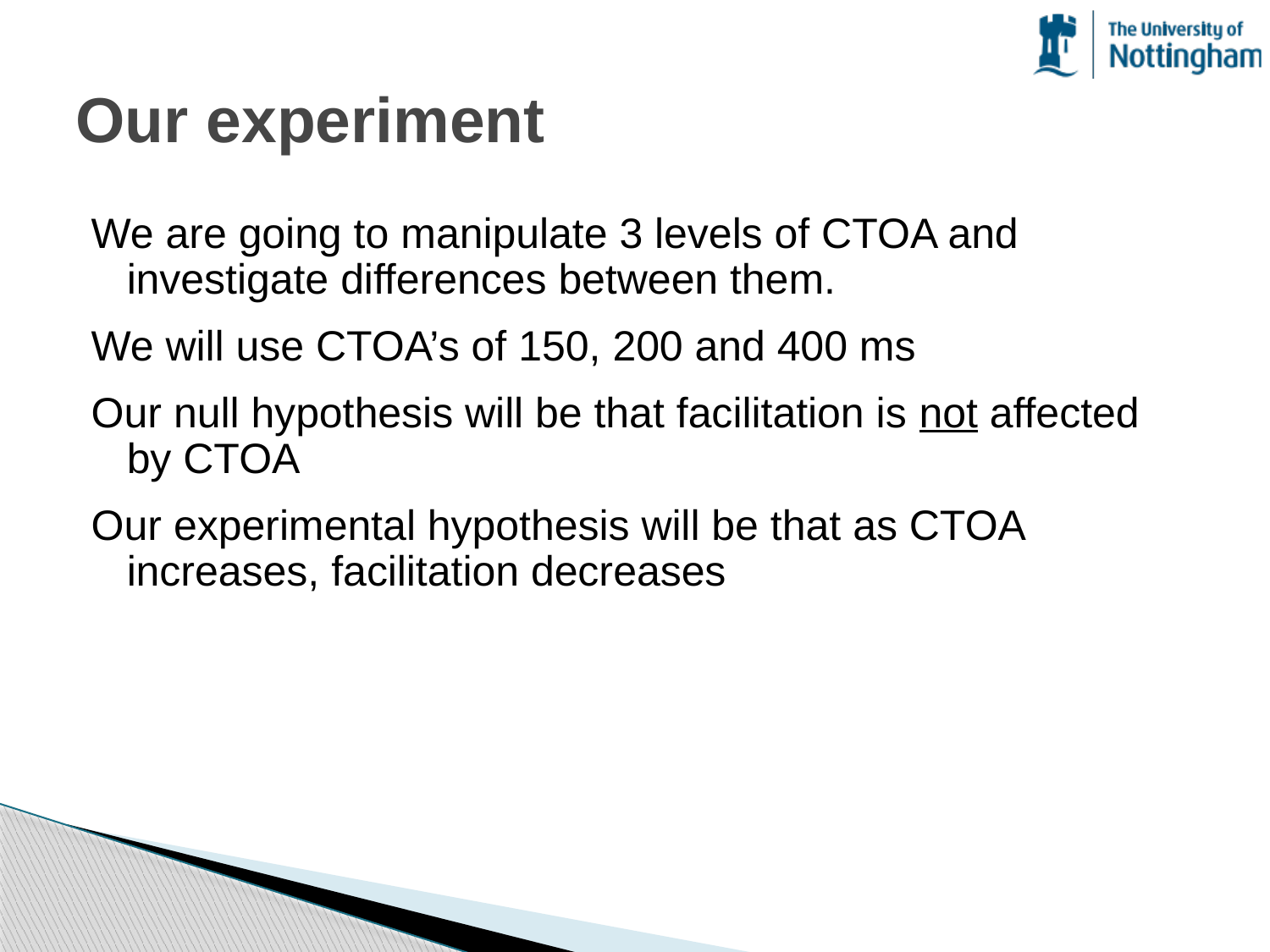

# Our experiment
We are going to manipulate 3 levels of CTOA and investigate differences between them.
We will use CTOA’s of 150, 200 and 400 ms
Our null hypothesis will be that facilitation is not affected by CTOA
Our experimental hypothesis will be that as CTOA increases, facilitation decreases